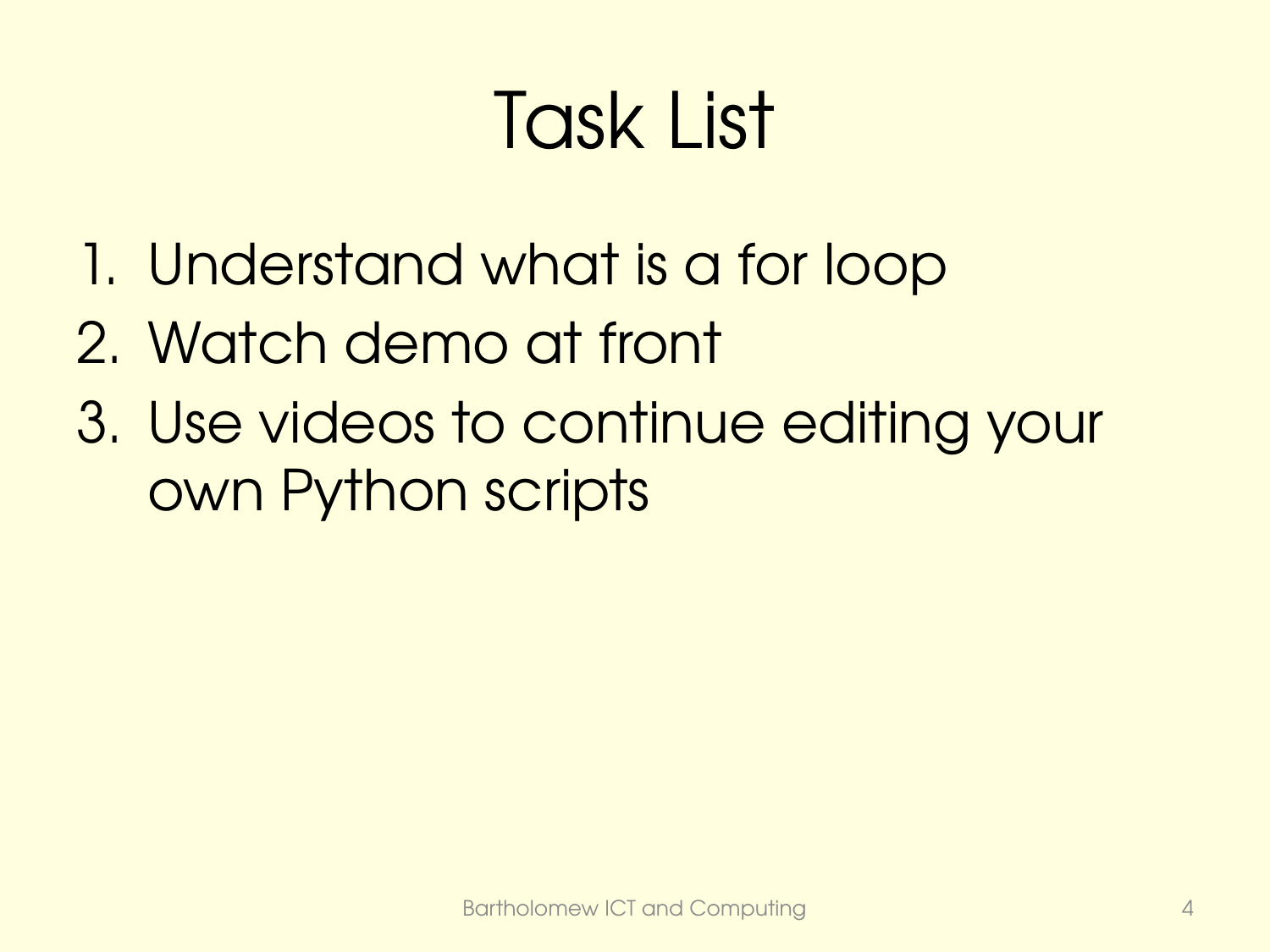

# Task List
Understand what is a for loop
Watch demo at front
Use videos to continue editing your own Python scripts

Bartholomew ICT and Computing
4